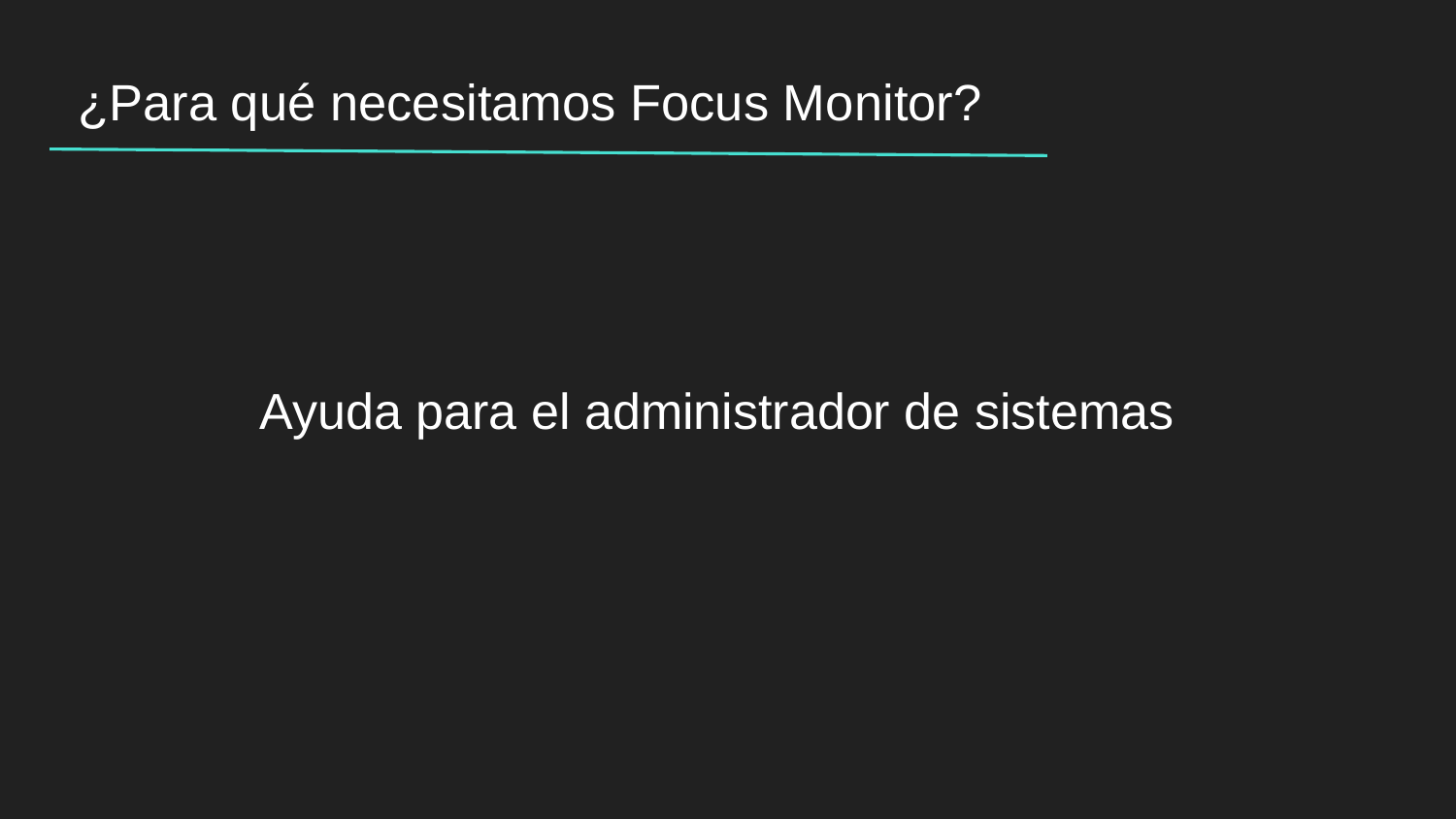

# ¿Para qué necesitamos Focus Monitor?
Ayuda para el administrador de sistemas